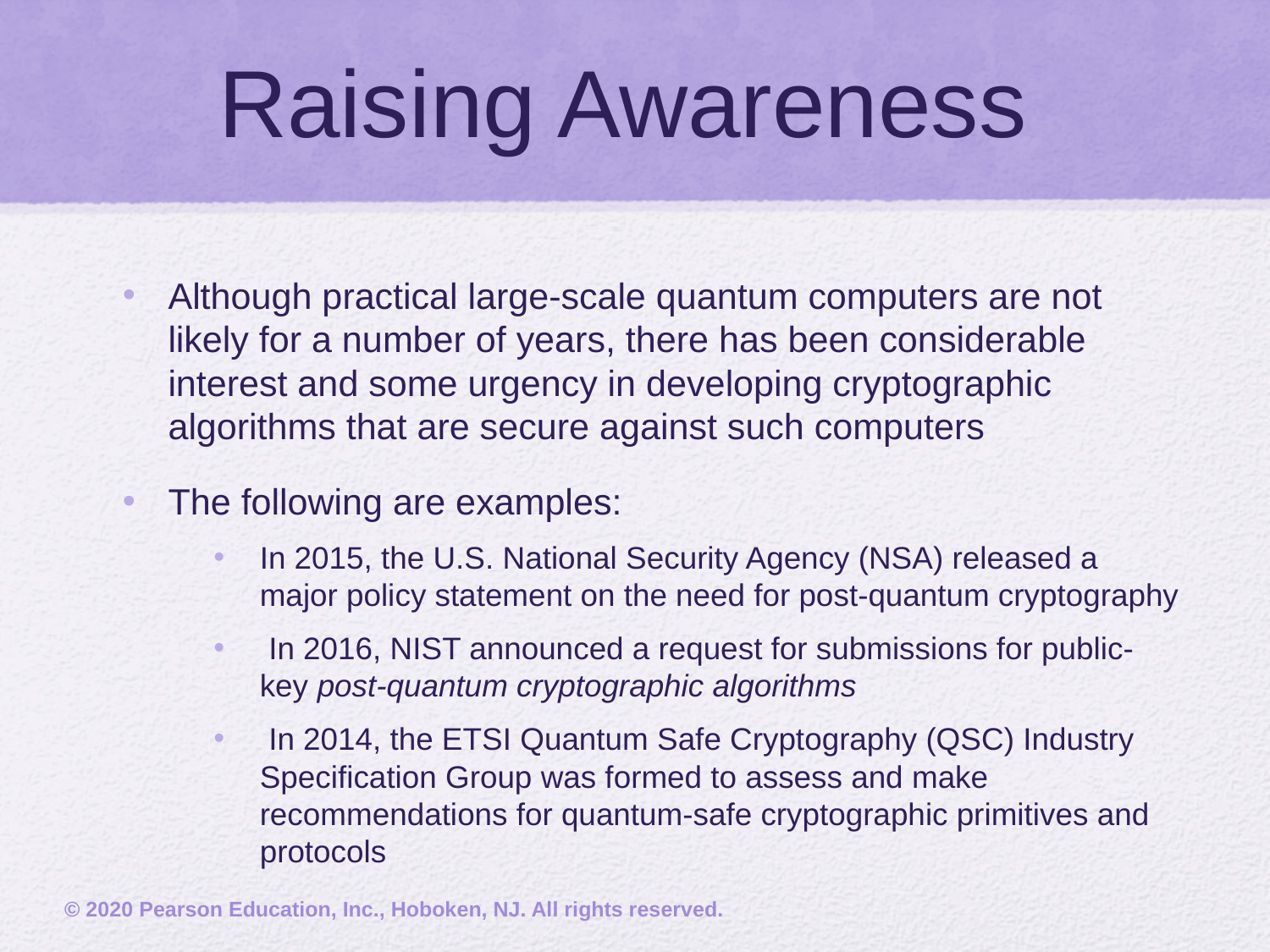

# Raising Awareness
Although practical large-scale quantum computers are not likely for a number of years, there has been considerable interest and some urgency in developing cryptographic algorithms that are secure against such computers
The following are examples:
In 2015, the U.S. National Security Agency (NSA) released a major policy statement on the need for post-quantum cryptography
 In 2016, NIST announced a request for submissions for public-key post-quantum cryptographic algorithms
 In 2014, the ETSI Quantum Safe Cryptography (QSC) Industry Specification Group was formed to assess and make recommendations for quantum-safe cryptographic primitives and protocols

© 2020 Pearson Education, Inc., Hoboken, NJ. All rights reserved.